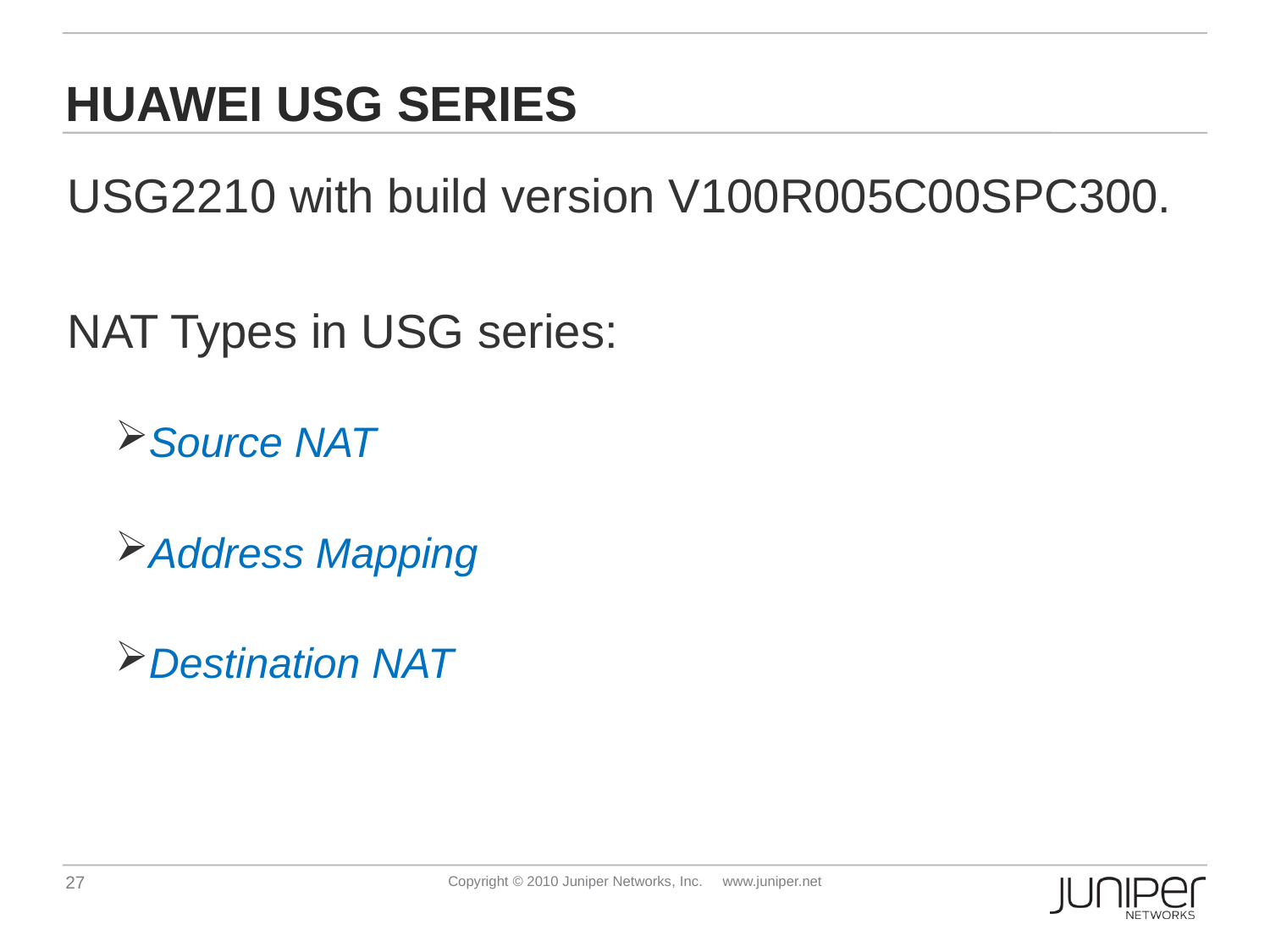

# Huawei USG Series
USG2210 with build version V100R005C00SPC300.
NAT Types in USG series:
Source NAT
Address Mapping
Destination NAT